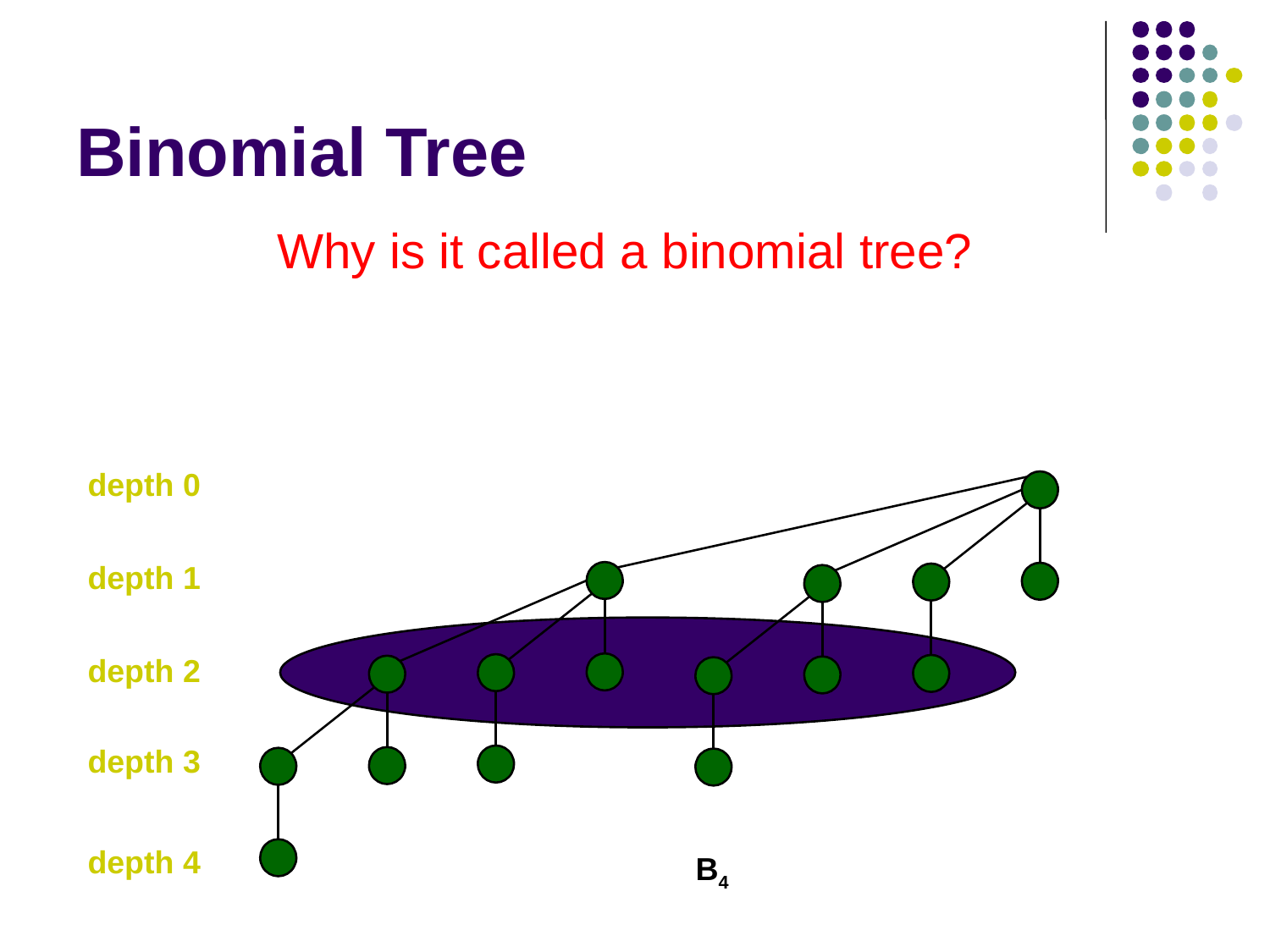

# Binomial Tree
Why is it called a binomial tree?
depth 0

depth 1
depth 2
depth 3
depth 4
B4